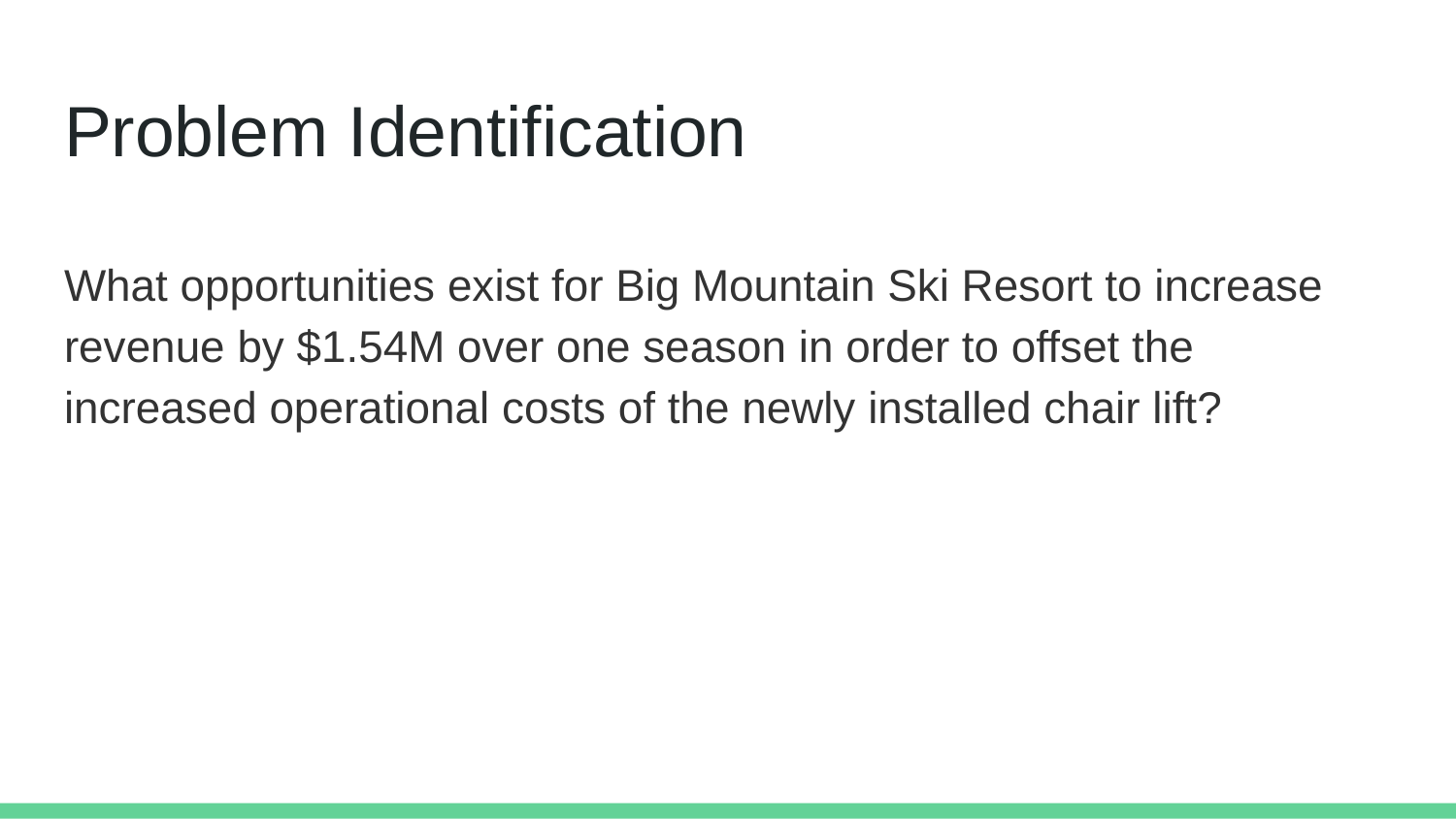

# Problem Identification
What opportunities exist for Big Mountain Ski Resort to increase revenue by $1.54M over one season in order to offset the increased operational costs of the newly installed chair lift?